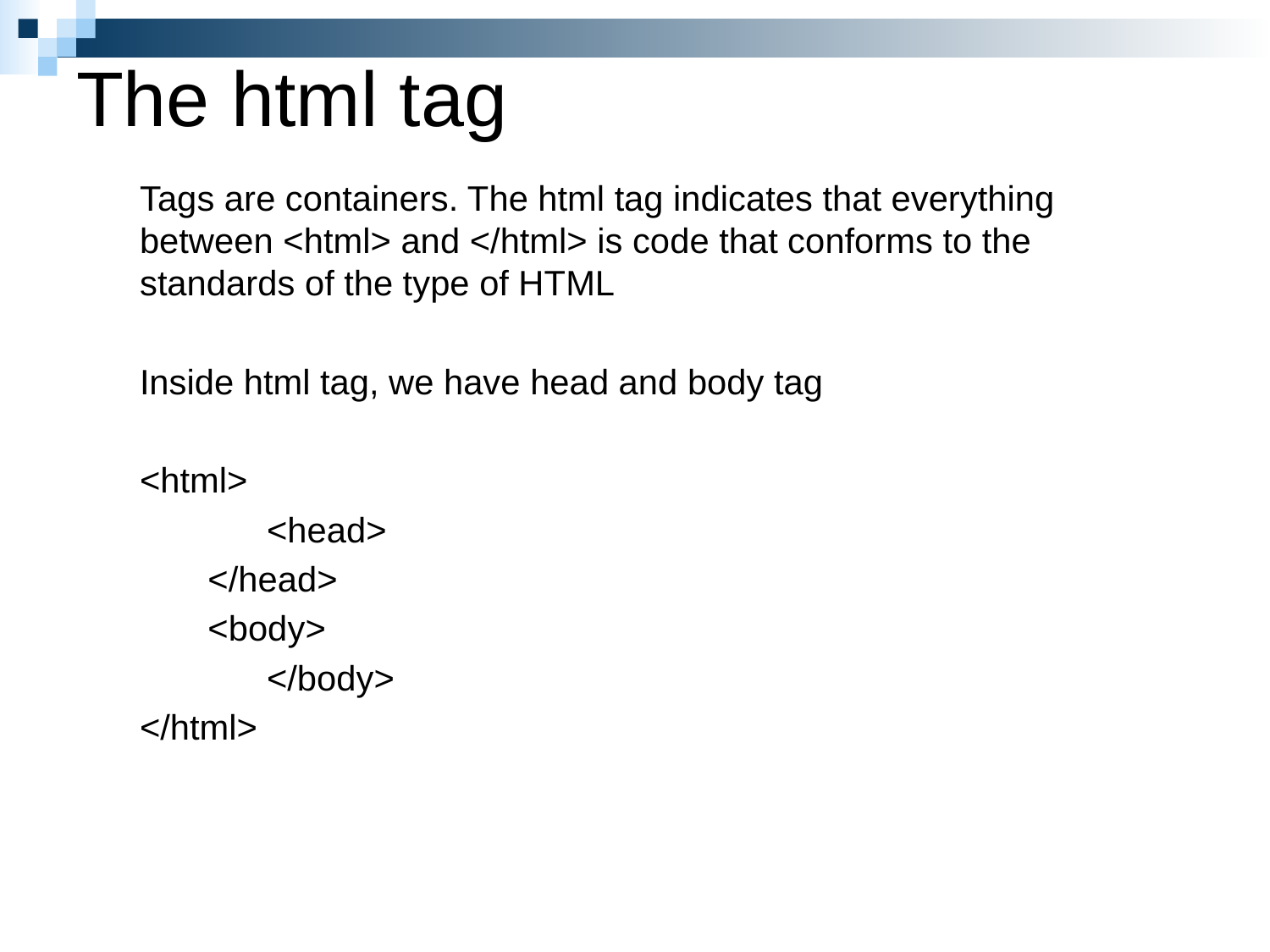

# The html tag
Tags are containers. The html tag indicates that everything between <html> and </html> is code that conforms to the standards of the type of HTML

Inside html tag, we have head and body tag

<html>
	<head>
       </head>
       <body>
	</body>
</html>